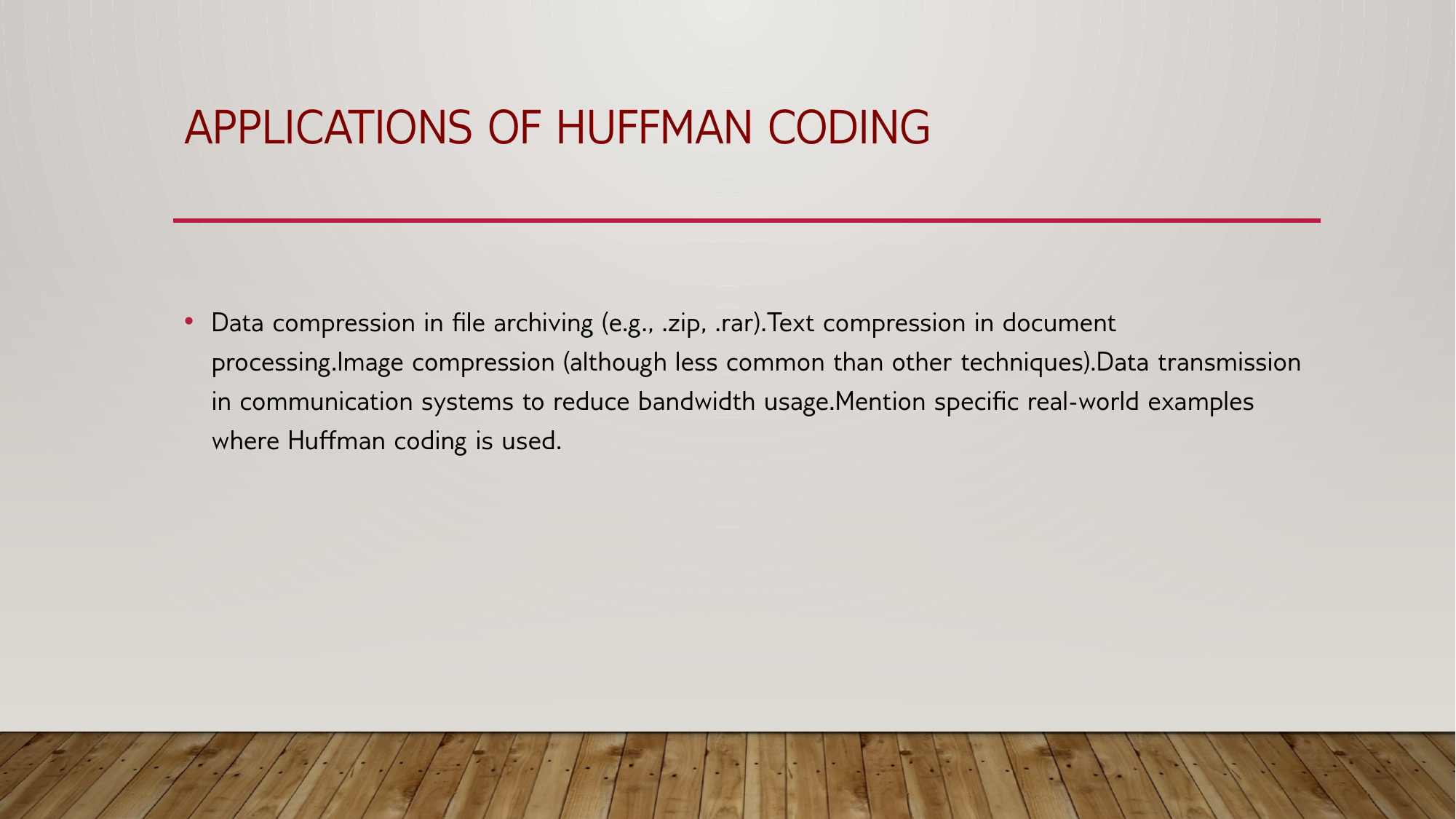

# Applications of Huffman Coding

Data compression in file archiving (e.g., .zip, .rar).Text compression in document processing.Image compression (although less common than other techniques).Data transmission in communication systems to reduce bandwidth usage.Mention specific real-world examples where Huffman coding is used.